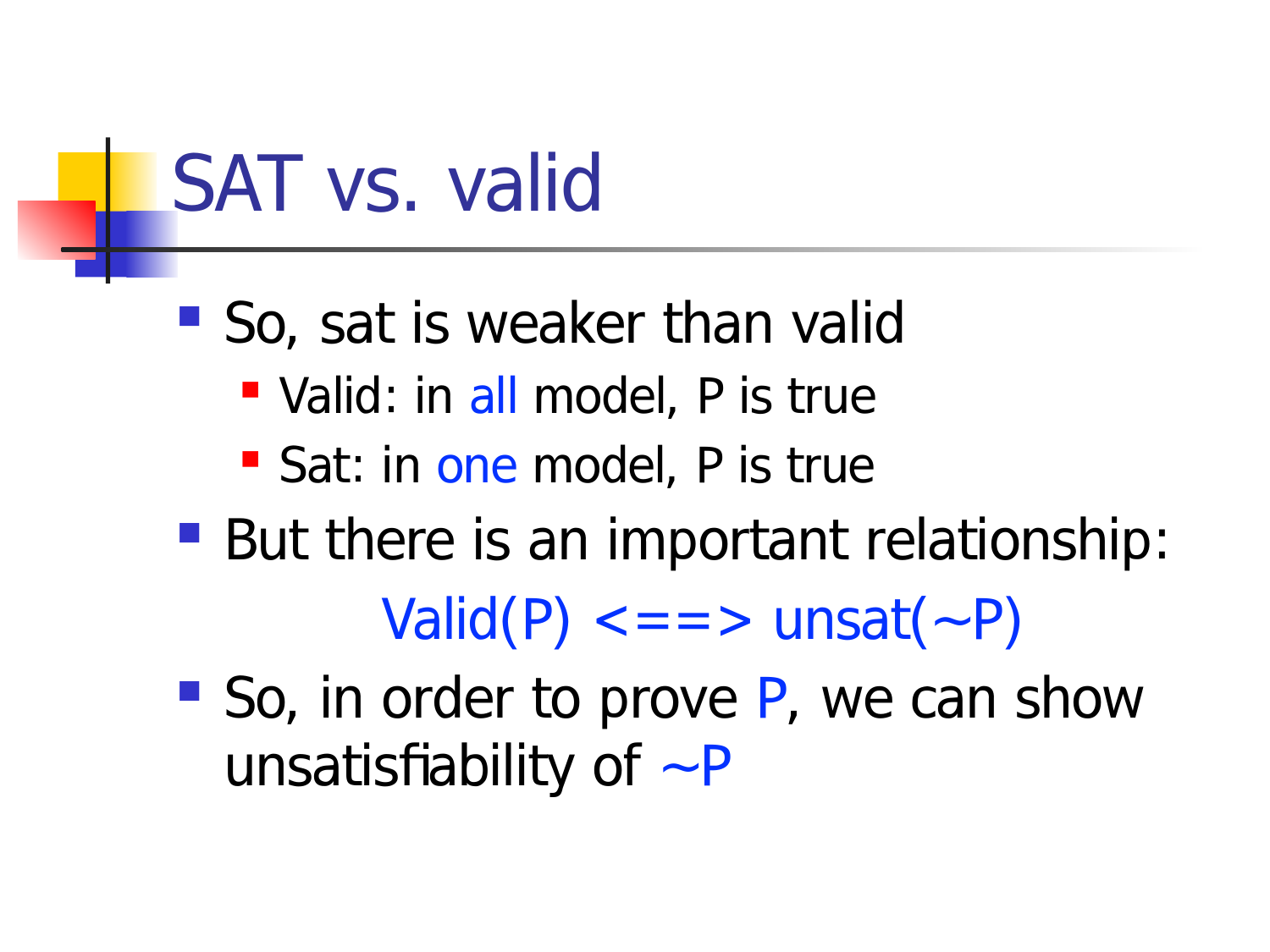

# SAT vs. valid
So, sat is weaker than valid
Valid: in all model, P is true
Sat: in one model, P is true
But there is an important relationship:
Valid(P) <==> unsat(~P)
So, in order to prove P, we can show unsatisfiability of ~P